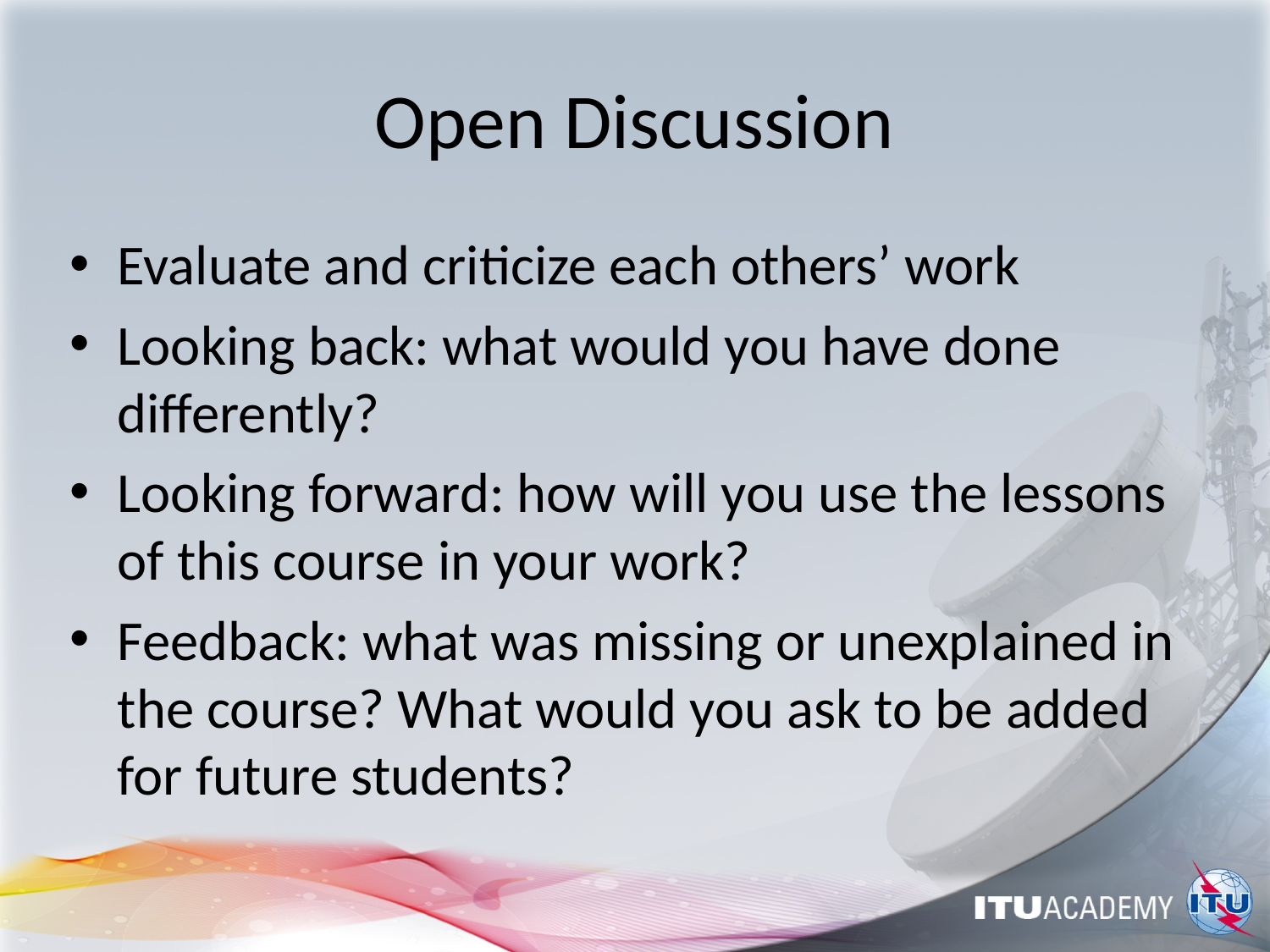

# Open Discussion
Evaluate and criticize each others’ work
Looking back: what would you have done differently?
Looking forward: how will you use the lessons of this course in your work?
Feedback: what was missing or unexplained in the course? What would you ask to be added for future students?